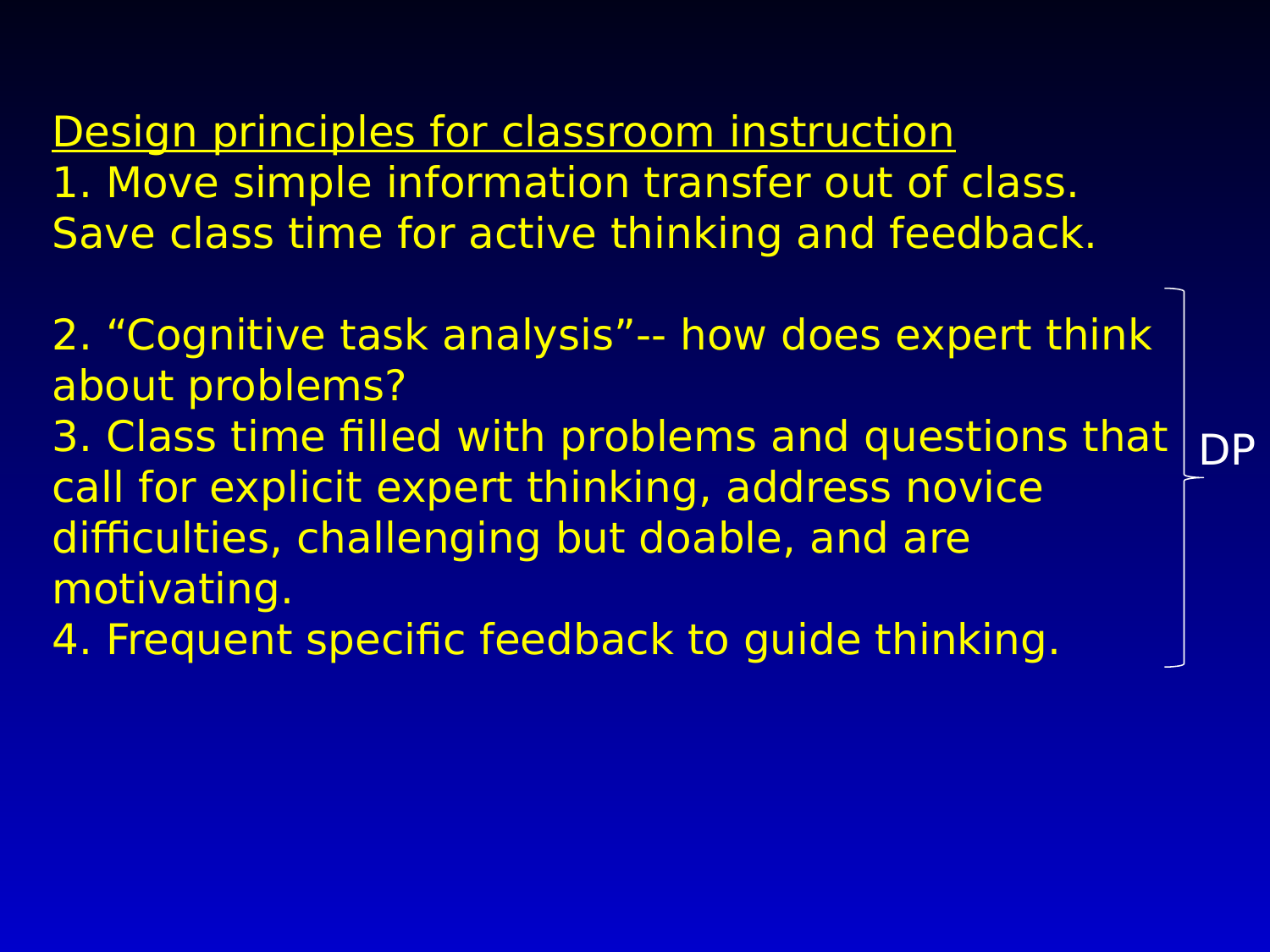

Design principles for classroom instruction
1. Move simple information transfer out of class.  Save class time for active thinking and feedback.

2. “Cognitive task analysis”-- how does expert think
about problems?
3. Class time filled with problems and questions that call for explicit expert thinking, address novice difficulties, challenging but doable, and are motivating.
4. Frequent specific feedback to guide thinking.

DP